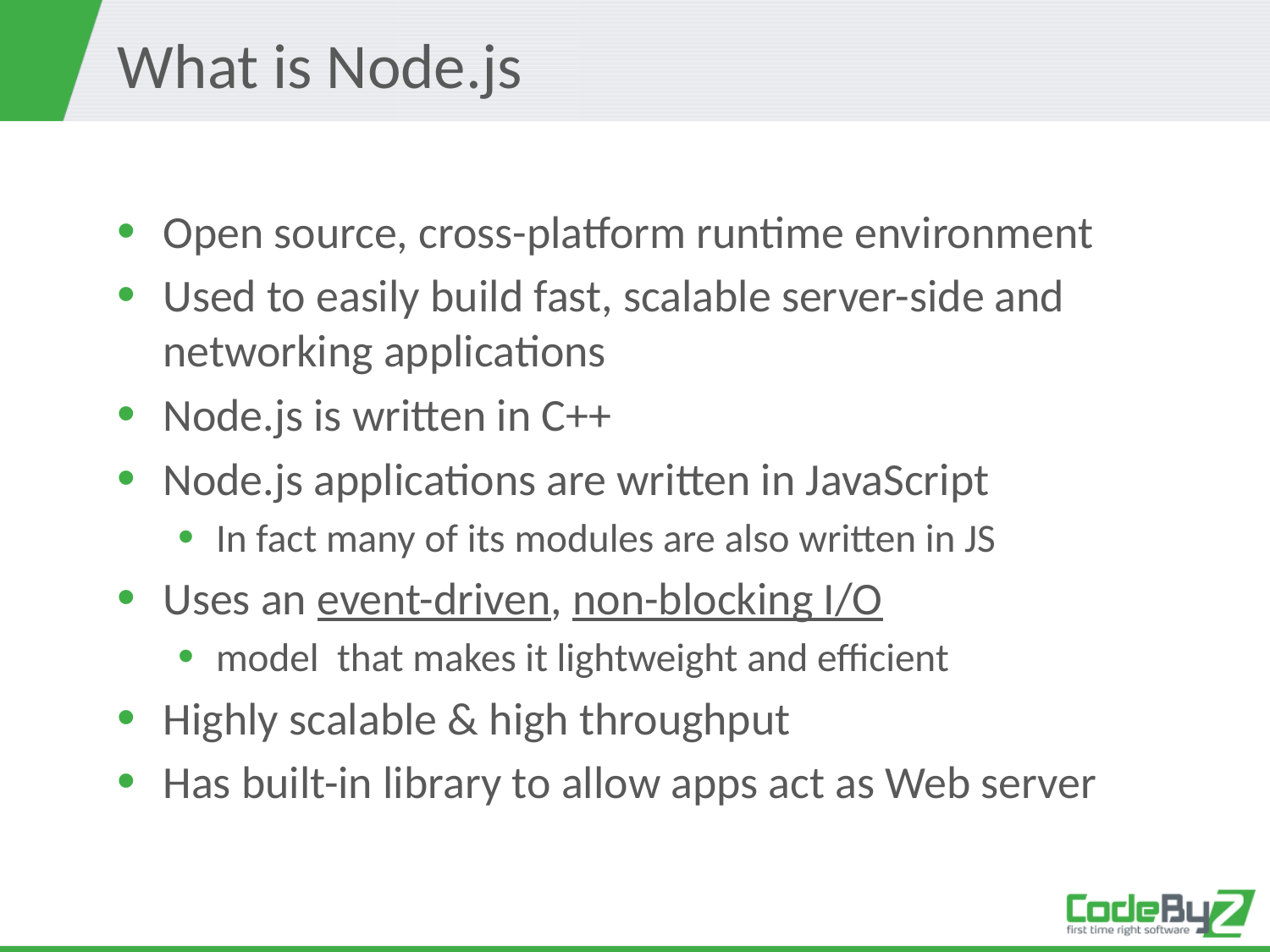

# What is Node.js
Open source, cross-platform runtime environment
Used to easily build fast, scalable server-side and networking applications
Node.js is written in C++
Node.js applications are written in JavaScript
In fact many of its modules are also written in JS
Uses an event-driven, non-blocking I/O
model  that makes it lightweight and efficient
Highly scalable & high throughput
Has built-in library to allow apps act as Web server